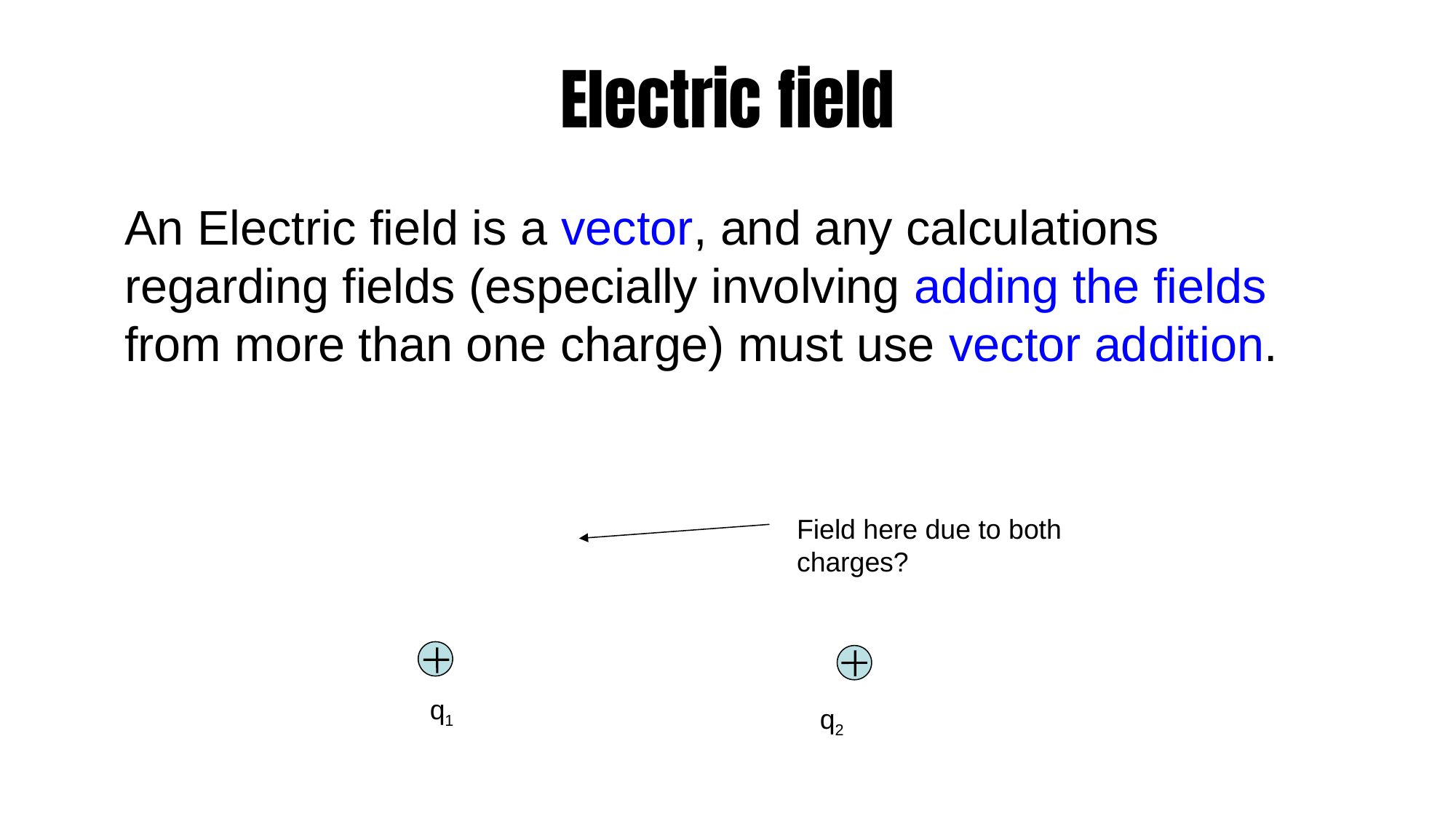

# Electric field
	An Electric field is a vector, and any calculations regarding fields (especially involving adding the fields from more than one charge) must use vector addition.
Field here due to both charges?

q1
q2